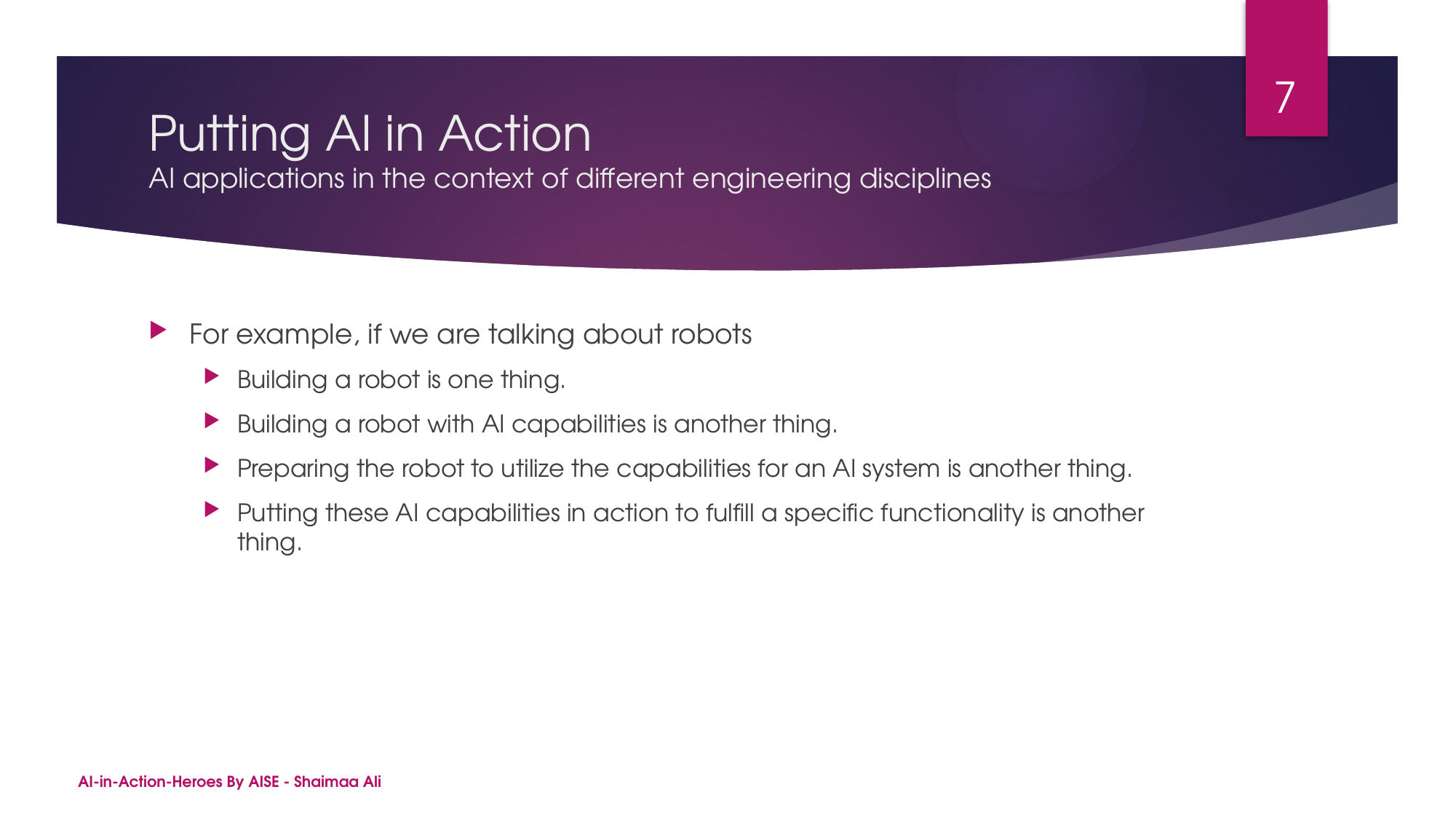

7
# Putting AI in Action AI applications in the context of different engineering disciplines
For example, if we are talking about robots
Building a robot is one thing.
Building a robot with AI capabilities is another thing.
Preparing the robot to utilize the capabilities for an AI system is another thing.
Putting these AI capabilities in action to fulfill a specific functionality is another thing.
AI-in-Action-Heroes By AISE - Shaimaa Ali